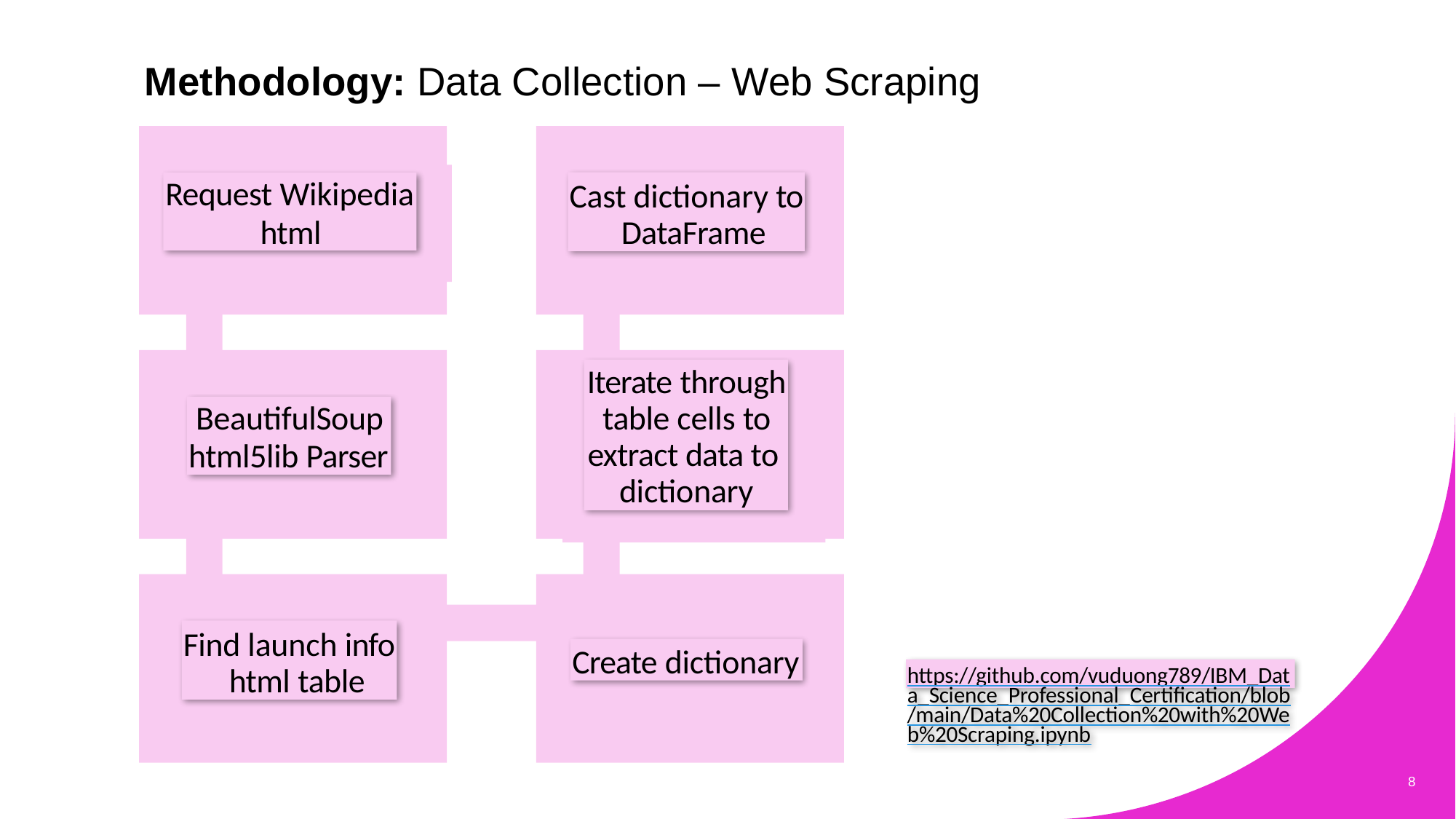

# Methodology: Data Collection – Web Scraping

Cast dictionary to  DataFrame
Request Wikipedia
html

Iterate through  table cells to  extract data to  dictionary

BeautifulSoup
html5lib Parser

Find launch info  html table
Create dictionary
https://github.com/vuduong789/IBM_Data_Science_Professional_Certification/blob/main/Data%20Collection%20with%20Web%20Scraping.ipynb
8